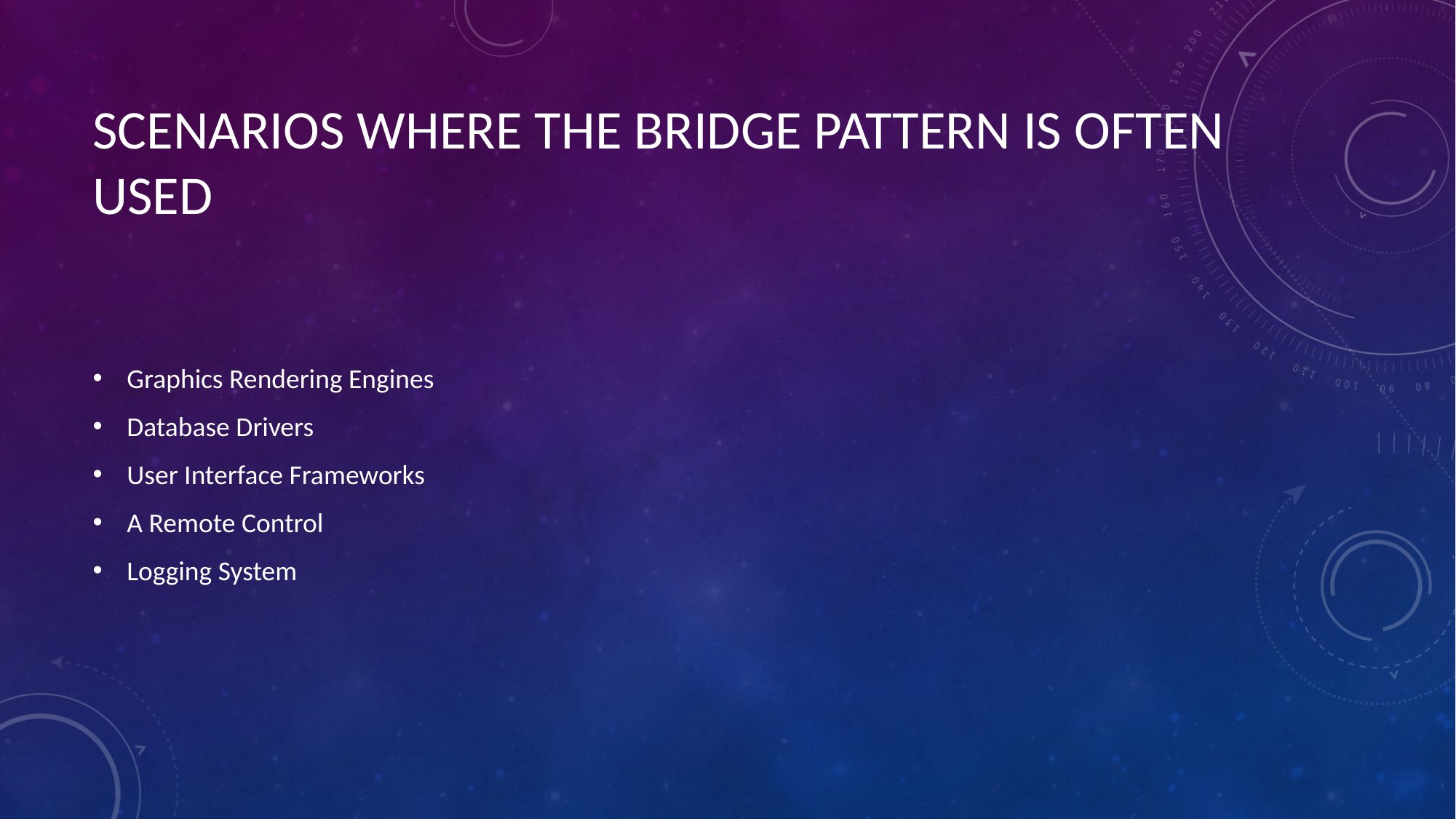

# Scenarios where The BRIDGE pattern is often Used
Graphics Rendering Engines
Database Drivers
User Interface Frameworks
A Remote Control
Logging System